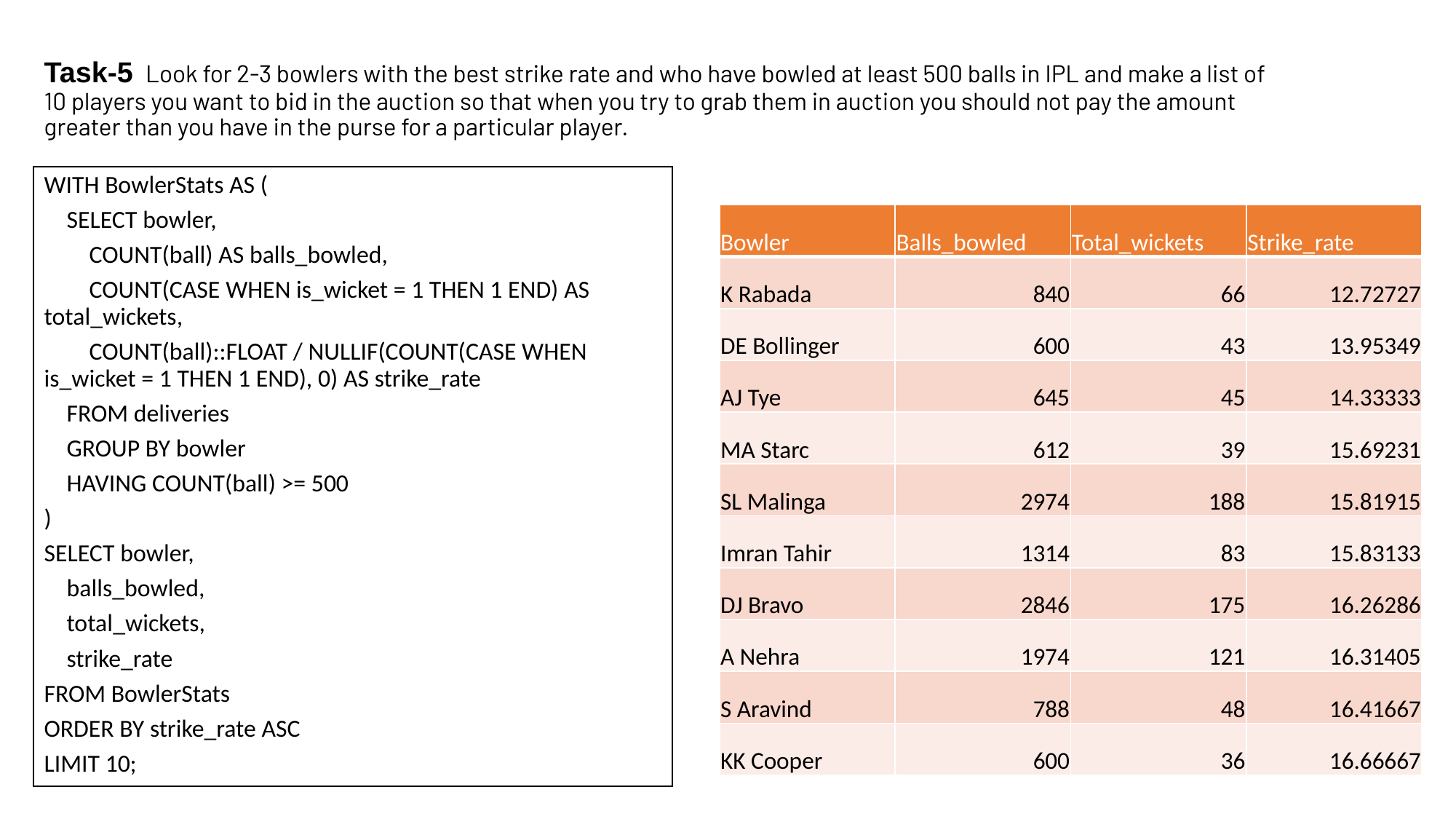

# Task-5  Look for 2-3 bowlers with the best strike rate and who have bowled at least 500 balls in IPL and make a list of 10 players you want to bid in the auction so that when you try to grab them in auction you should not pay the amount greater than you have in the purse for a particular player.
WITH BowlerStats AS (
    SELECT bowler,
        COUNT(ball) AS balls_bowled,
        COUNT(CASE WHEN is_wicket = 1 THEN 1 END) AS total_wickets,
        COUNT(ball)::FLOAT / NULLIF(COUNT(CASE WHEN is_wicket = 1 THEN 1 END), 0) AS strike_rate
    FROM deliveries
    GROUP BY bowler
    HAVING COUNT(ball) >= 500
)
SELECT bowler,
    balls_bowled,
    total_wickets,
    strike_rate
FROM BowlerStats
ORDER BY strike_rate ASC
LIMIT 10;

| Bowler | Balls\_bowled | Total\_wickets | Strike\_rate |
| --- | --- | --- | --- |
| K Rabada | 840 | 66 | 12.72727 |
| DE Bollinger | 600 | 43 | 13.95349 |
| AJ Tye | 645 | 45 | 14.33333 |
| MA Starc | 612 | 39 | 15.69231 |
| SL Malinga | 2974 | 188 | 15.81915 |
| Imran Tahir | 1314 | 83 | 15.83133 |
| DJ Bravo | 2846 | 175 | 16.26286 |
| A Nehra | 1974 | 121 | 16.31405 |
| S Aravind | 788 | 48 | 16.41667 |
| KK Cooper | 600 | 36 | 16.66667 |